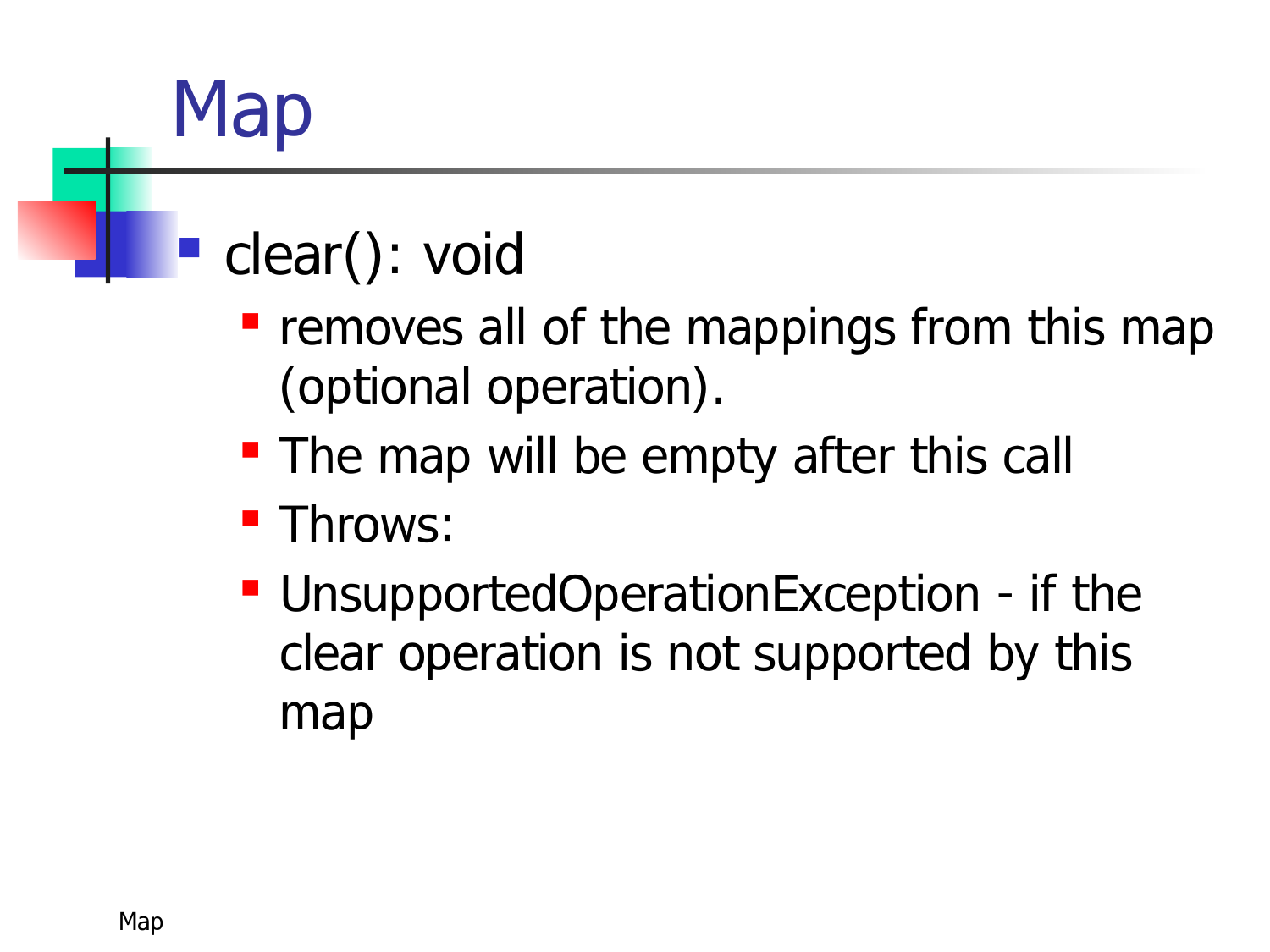

# Map
clear(): void
removes all of the mappings from this map (optional operation).
The map will be empty after this call
Throws:
UnsupportedOperationException - if the clear operation is not supported by this map

Map